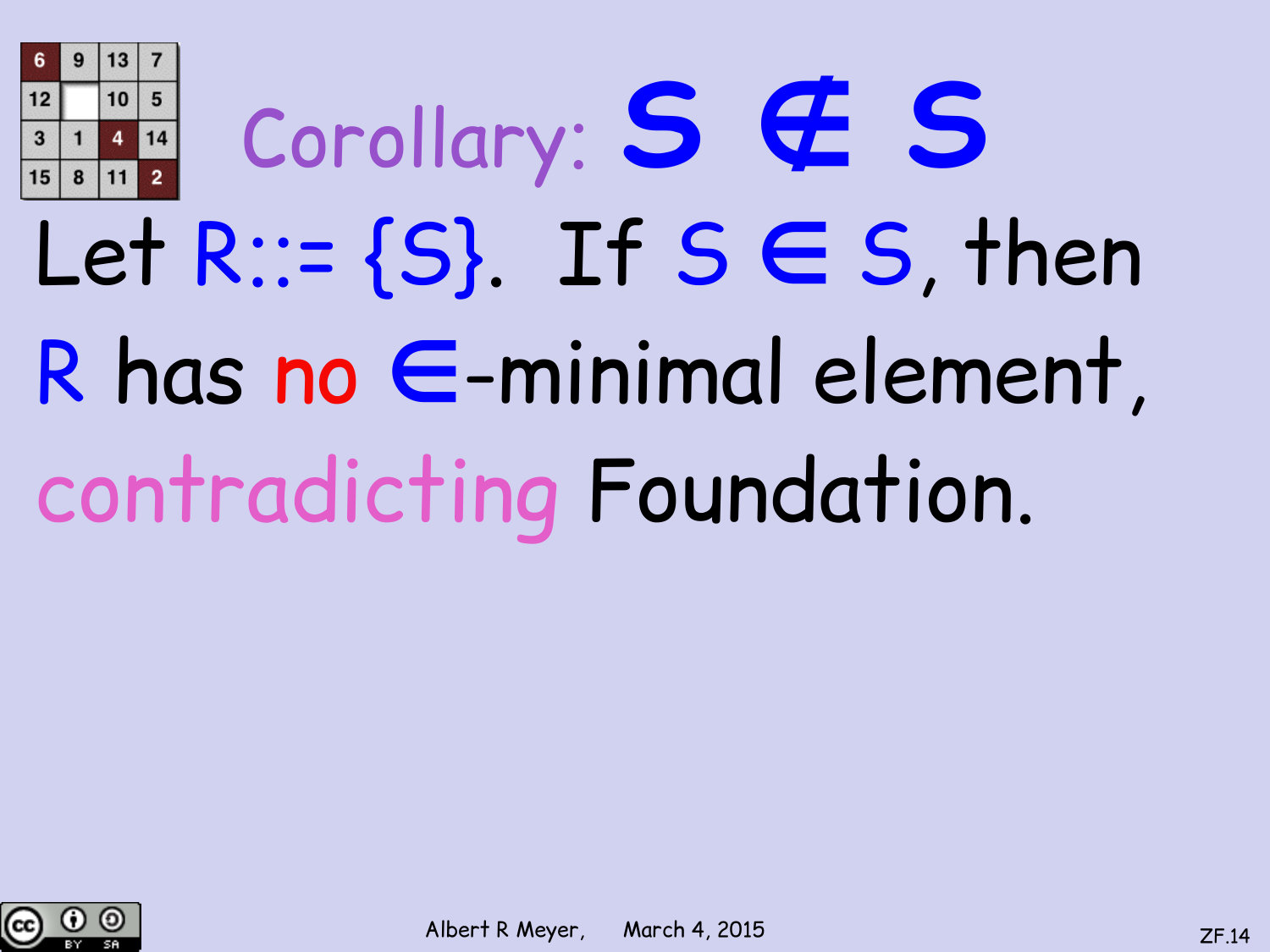

# Corollary: S ∉ S
Let R::= {S}.  If S ∈ S, then
R has no ∈-minimal element,
contradicting Foundation.